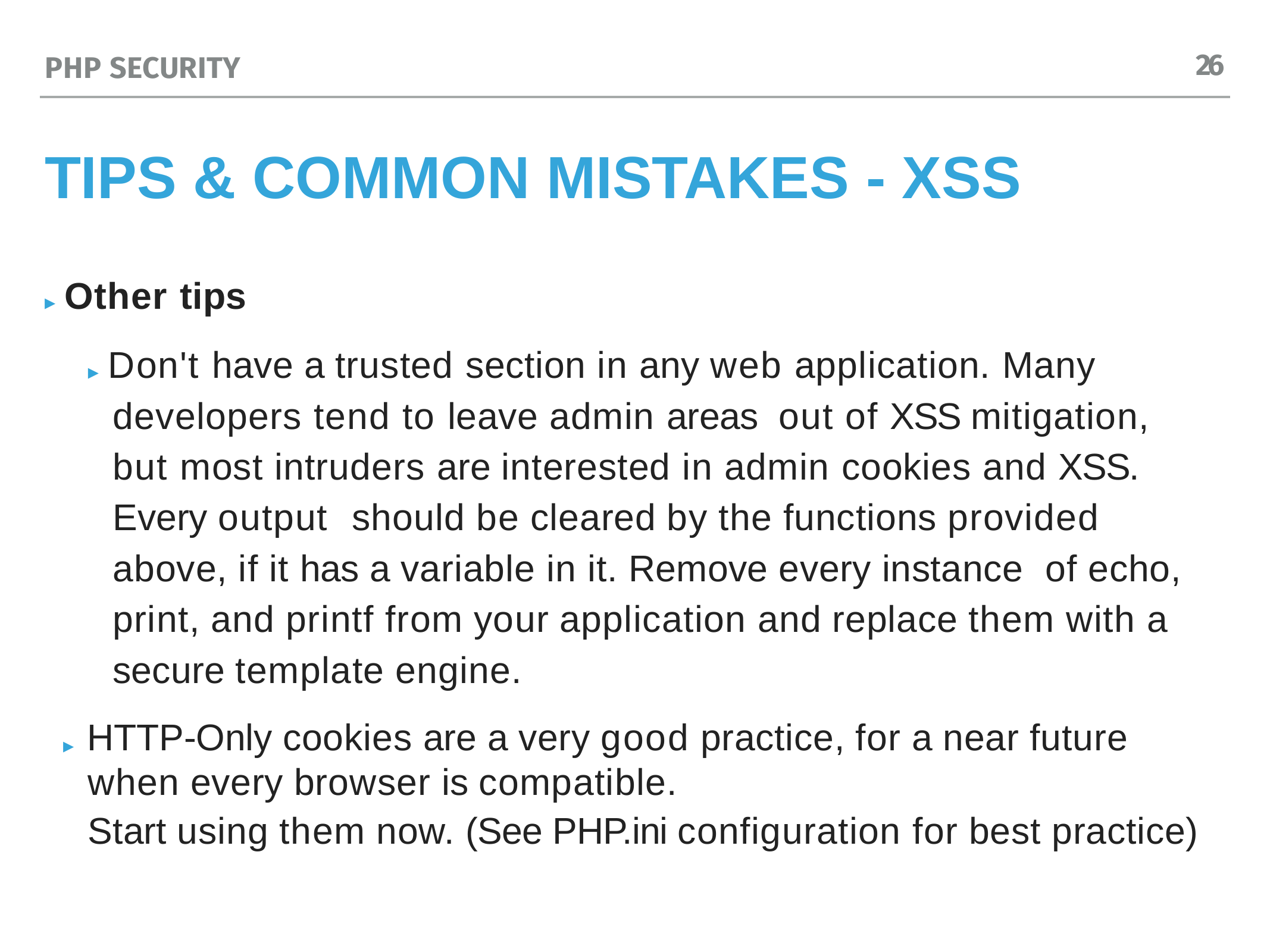

26
# PHP SECURITY
TIPS & COMMON MISTAKES - XSS
▸ Other tips
▸ Don't have a trusted section in any web application. Many developers tend to leave admin areas  out of XSS mitigation, but most intruders are interested in admin cookies and XSS. Every output  should be cleared by the functions provided above, if it has a variable in it. Remove every instance  of echo, print, and printf from your application and replace them with a secure template engine.
▸ HTTP-Only cookies are a very good practice, for a near future when every browser is compatible.
Start using them now. (See PHP.ini configuration for best practice)